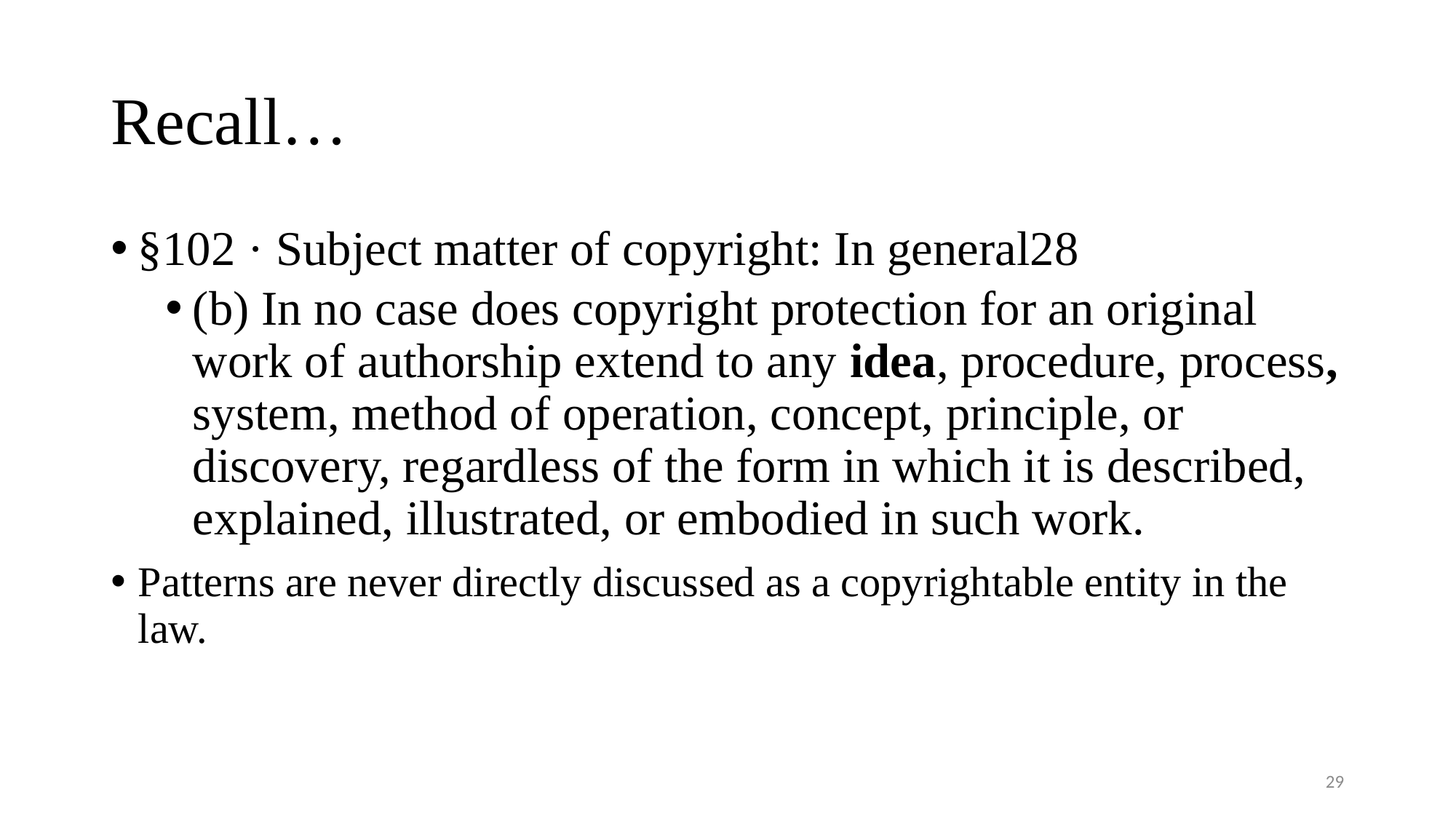

# Recall…
§102 · Subject matter of copyright: In general28
(b) In no case does copyright protection for an original work of authorship extend to any idea, procedure, process, system, method of operation, concept, principle, or discovery, regardless of the form in which it is described, explained, illustrated, or embodied in such work.
Patterns are never directly discussed as a copyrightable entity in the law.
29